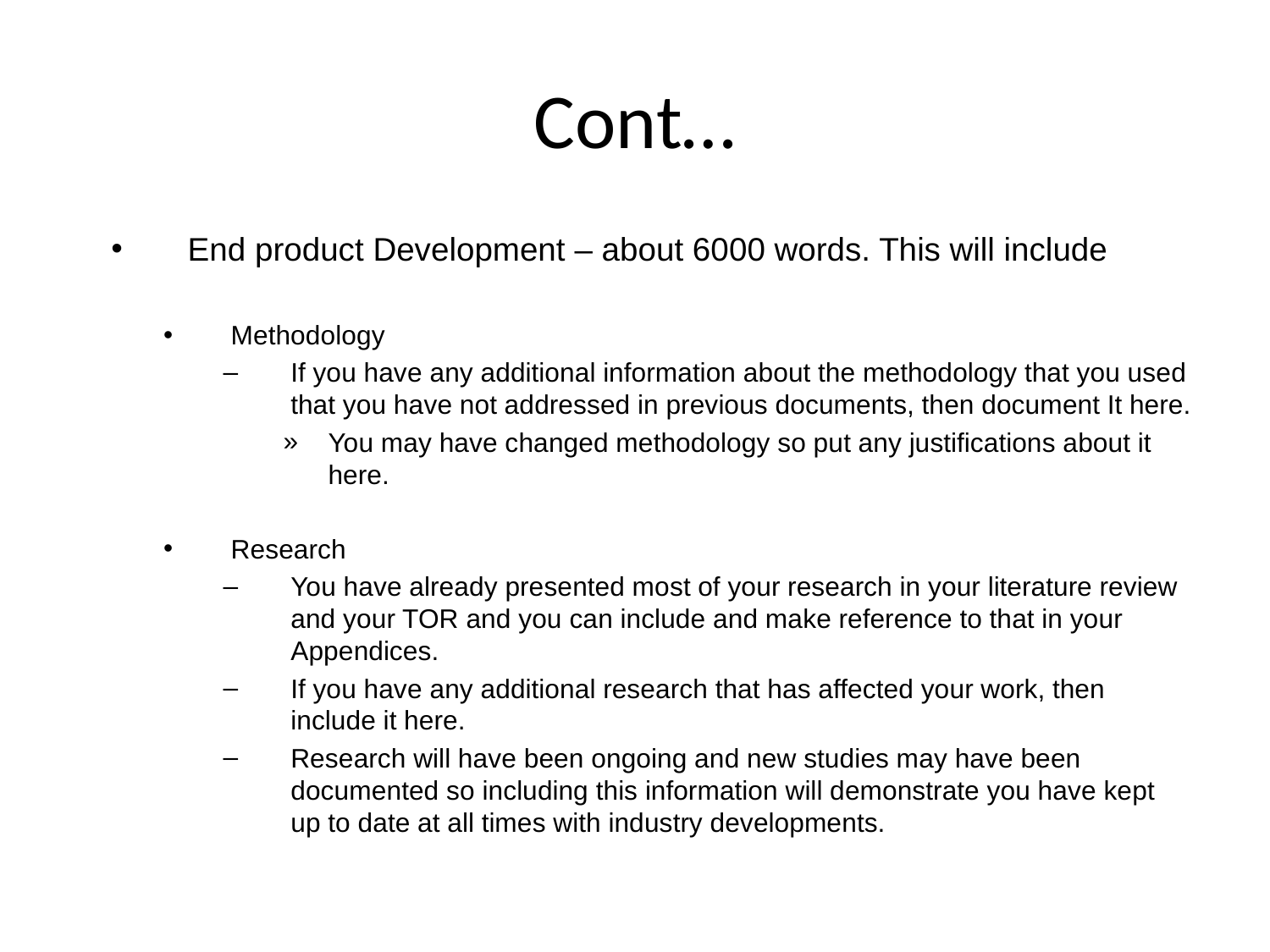

# Cont…
 End product Development – about 6000 words. This will include

Methodology
If you have any additional information about the methodology that you used that you have not addressed in previous documents, then document It here.
You may have changed methodology so put any justifications about it here.

Research
You have already presented most of your research in your literature review and your TOR and you can include and make reference to that in your Appendices.
If you have any additional research that has affected your work, then include it here.
Research will have been ongoing and new studies may have been documented so including this information will demonstrate you have kept up to date at all times with industry developments.